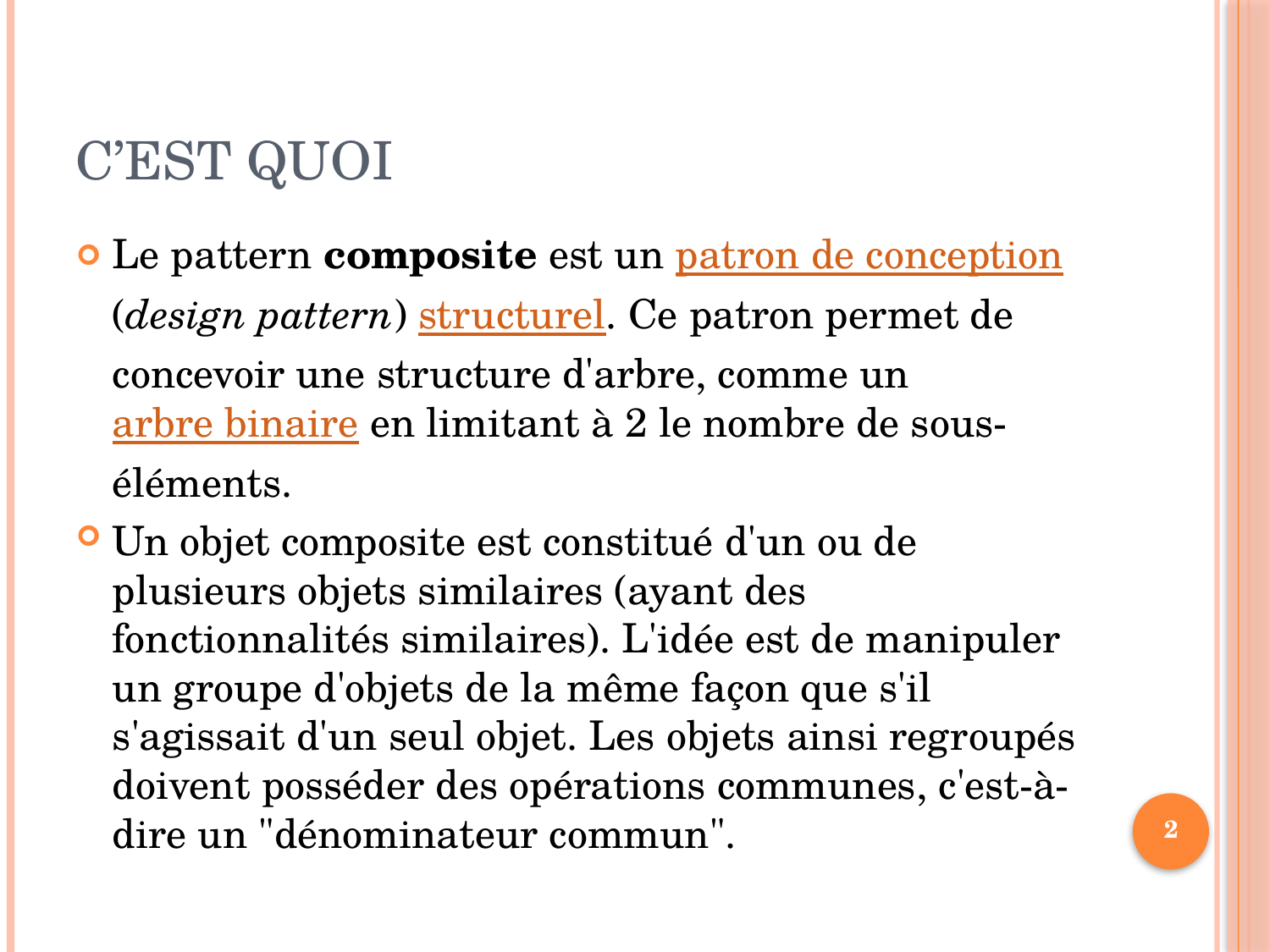

# C’est quoi
Le pattern composite est un patron de conception (design pattern) structurel. Ce patron permet de concevoir une structure d'arbre, comme un arbre binaire en limitant à 2 le nombre de sous-éléments.
Un objet composite est constitué d'un ou de plusieurs objets similaires (ayant des fonctionnalités similaires). L'idée est de manipuler un groupe d'objets de la même façon que s'il s'agissait d'un seul objet. Les objets ainsi regroupés doivent posséder des opérations communes, c'est-à-dire un "dénominateur commun".
2